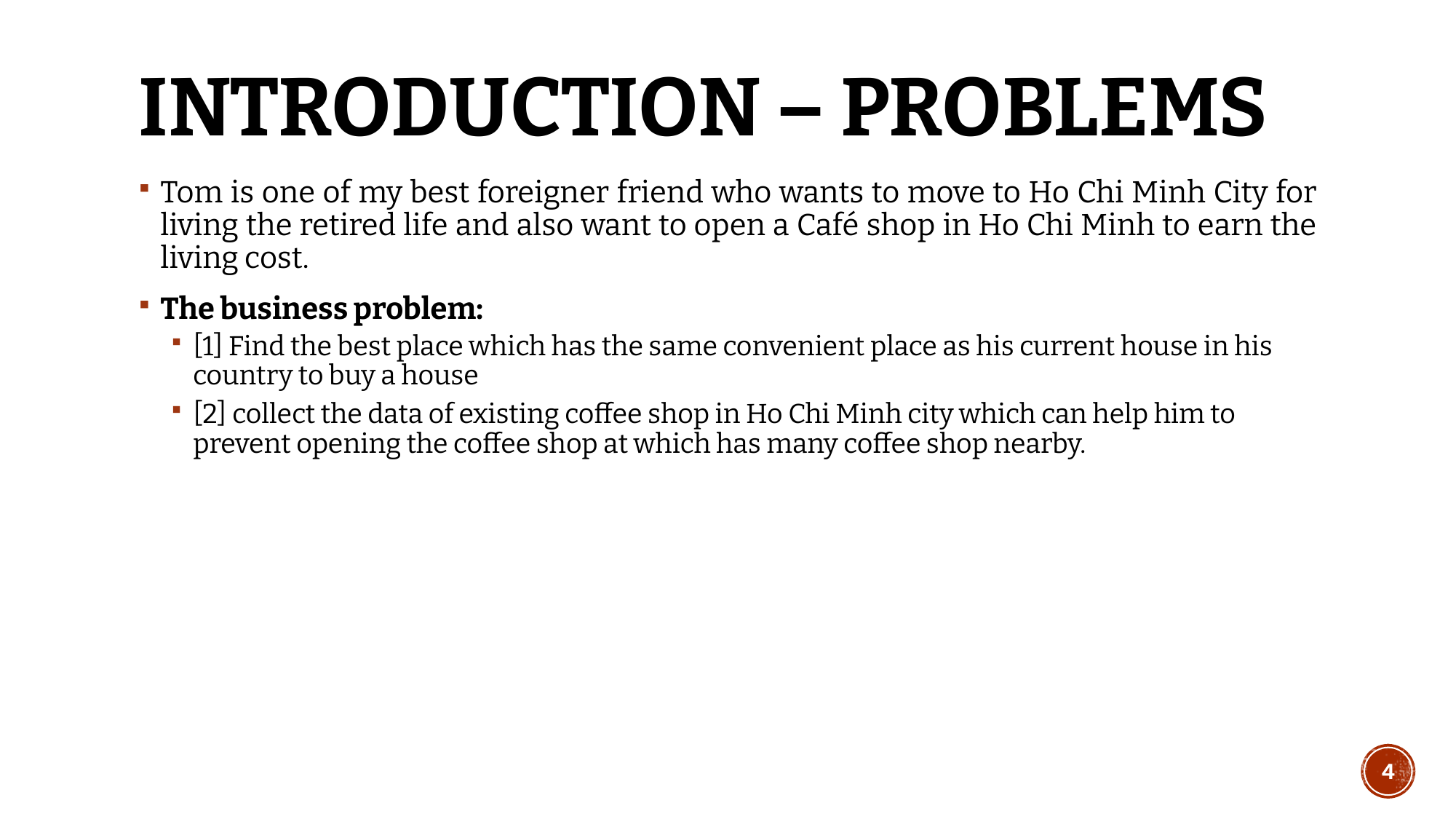

# INTRODUCTION – problems
Tom is one of my best foreigner friend who wants to move to Ho Chi Minh City for living the retired life and also want to open a Café shop in Ho Chi Minh to earn the living cost.
The business problem:
[1] Find the best place which has the same convenient place as his current house in his country to buy a house
[2] collect the data of existing coffee shop in Ho Chi Minh city which can help him to prevent opening the coffee shop at which has many coffee shop nearby.

4